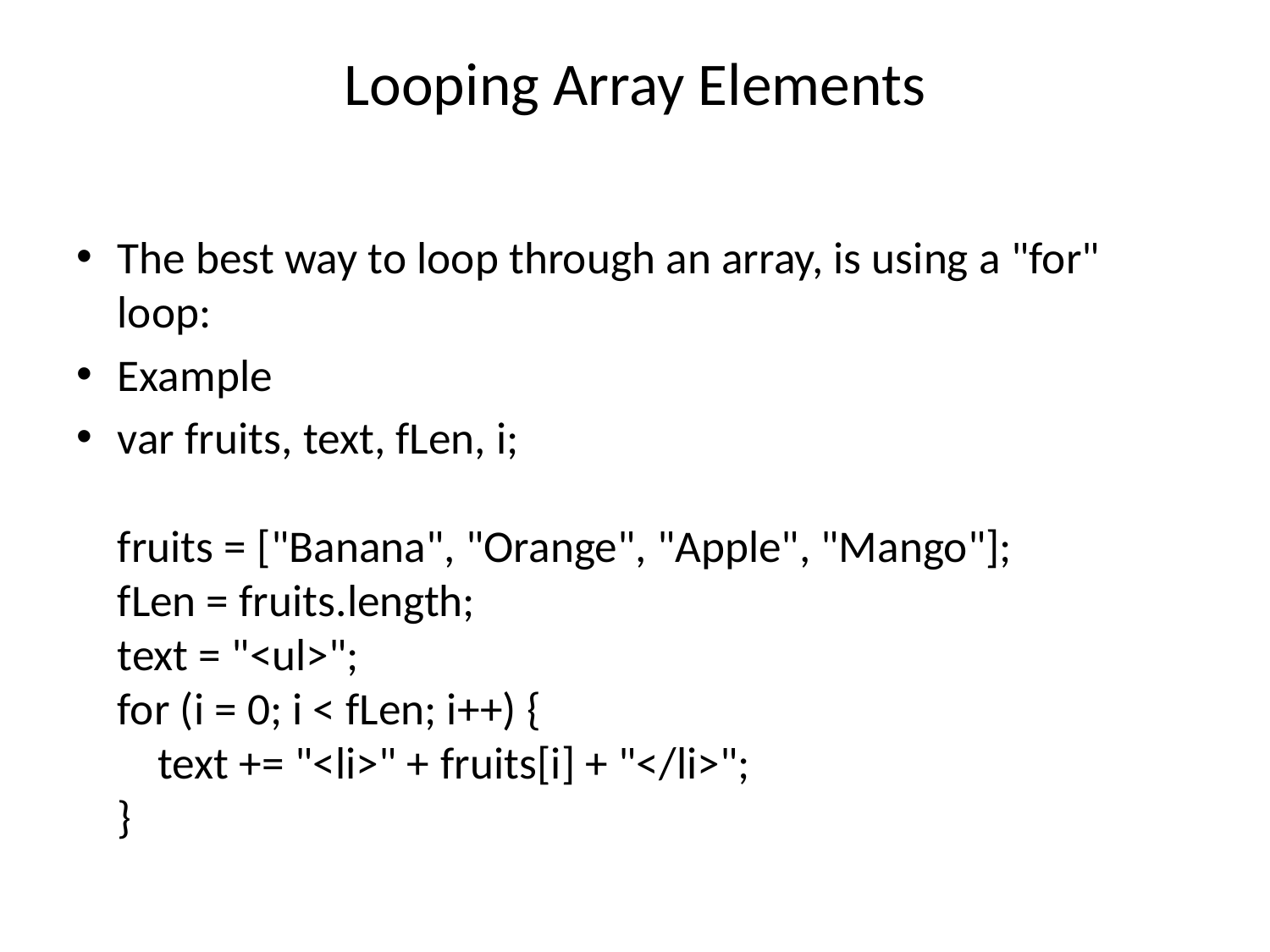

# Looping Array Elements
The best way to loop through an array, is using a "for" loop:
Example
var fruits, text, fLen, i;
fruits = ["Banana", "Orange", "Apple", "Mango"];
fLen = fruits.length;
text = "<ul>";
for (i = 0; i < fLen; i++) {
    text += "<li>" + fruits[i] + "</li>";
}